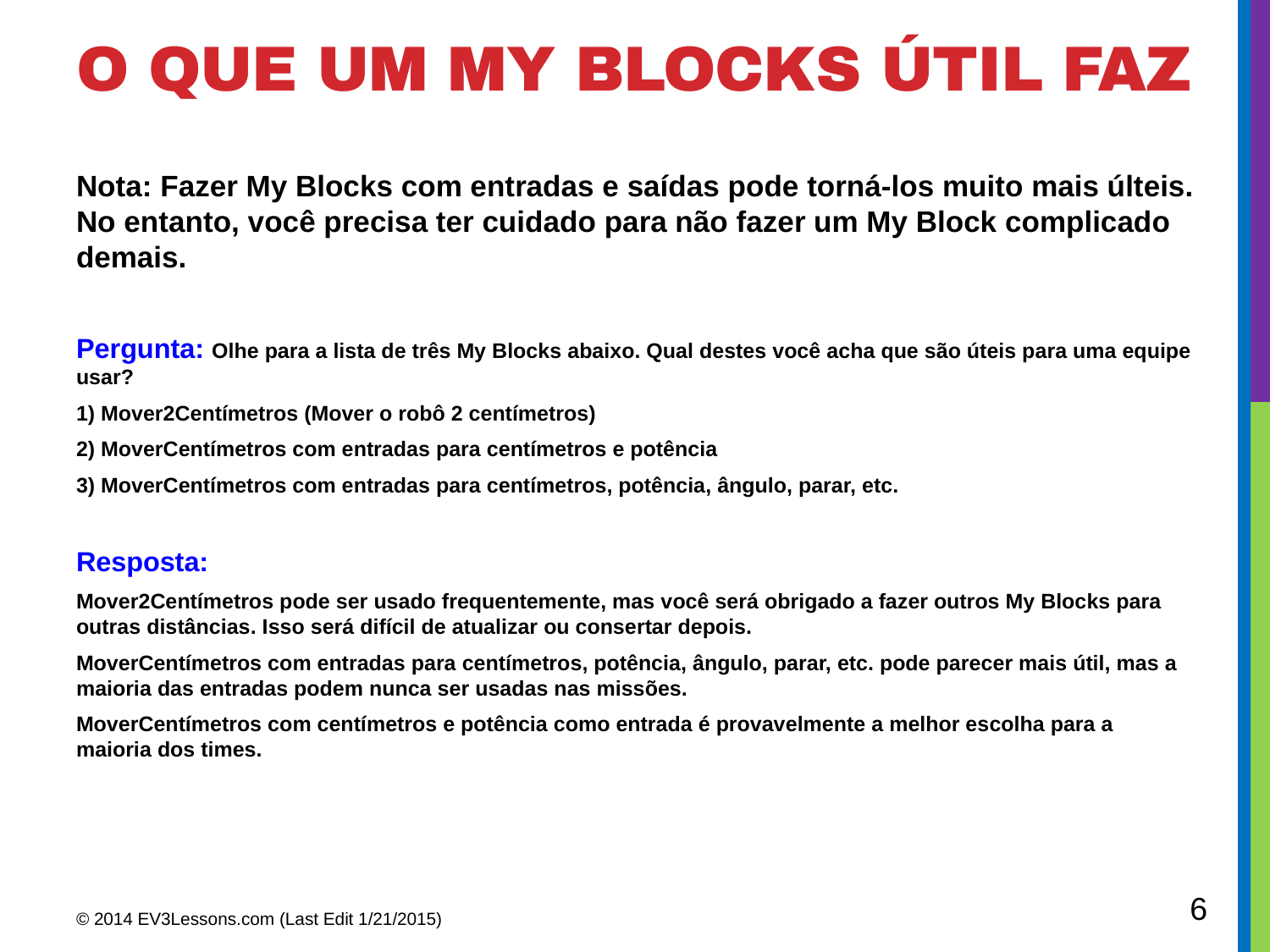

# O que um my blocks útil faz
Nota: Fazer My Blocks com entradas e saídas pode torná-los muito mais últeis. No entanto, você precisa ter cuidado para não fazer um My Block complicado demais.

Pergunta: Olhe para a lista de três My Blocks abaixo. Qual destes você acha que são úteis para uma equipe usar?
1) Mover2Centímetros (Mover o robô 2 centímetros)
2) MoverCentímetros com entradas para centímetros e potência
3) MoverCentímetros com entradas para centímetros, potência, ângulo, parar, etc.

Resposta:
Mover2Centímetros pode ser usado frequentemente, mas você será obrigado a fazer outros My Blocks para outras distâncias. Isso será difícil de atualizar ou consertar depois.
MoverCentímetros com entradas para centímetros, potência, ângulo, parar, etc. pode parecer mais útil, mas a maioria das entradas podem nunca ser usadas nas missões.
MoverCentímetros com centímetros e potência como entrada é provavelmente a melhor escolha para a maioria dos times.
6
© 2014 EV3Lessons.com (Last Edit 1/21/2015)